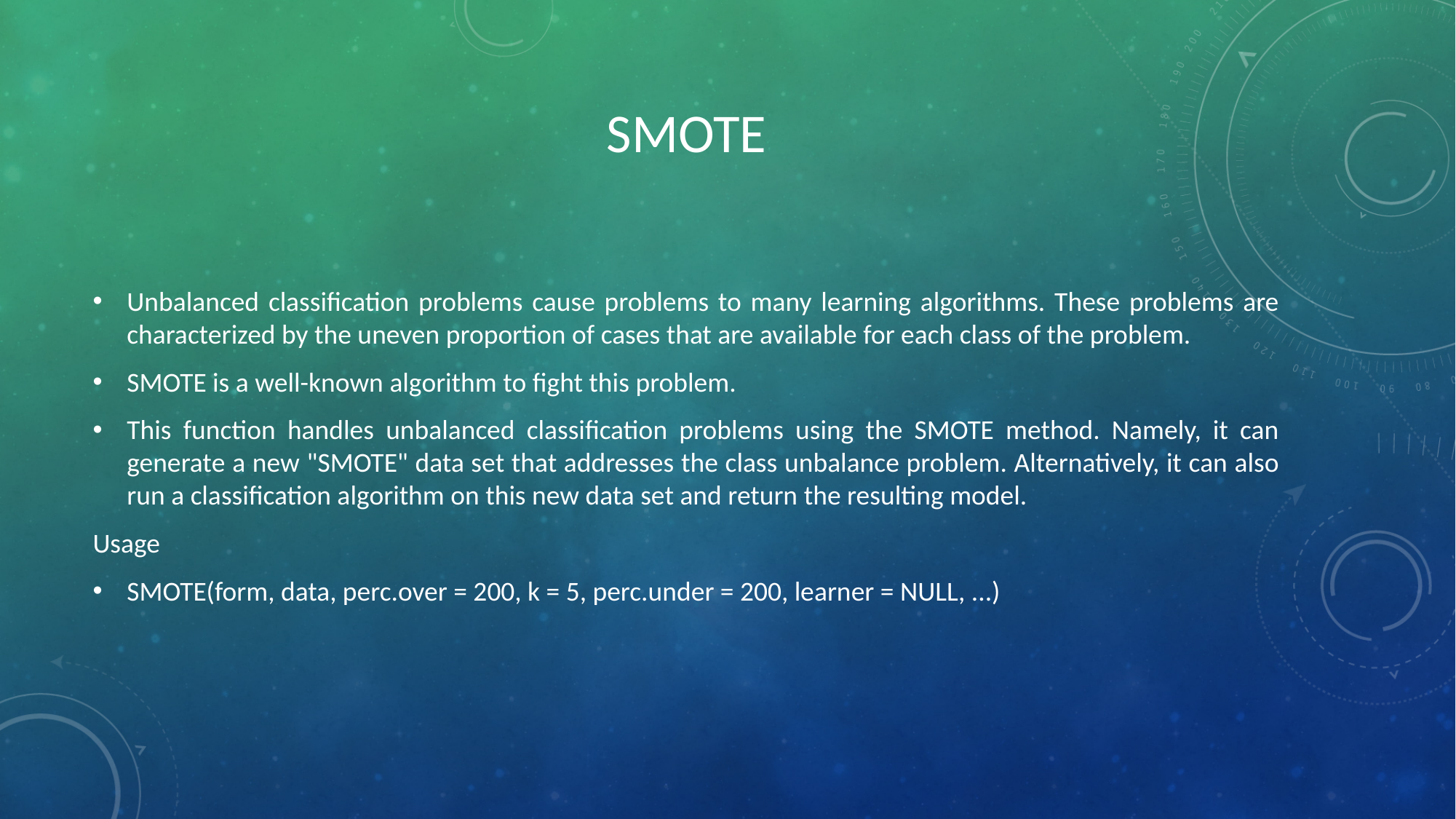

# SMOTE

Unbalanced classification problems cause problems to many learning algorithms. These problems are characterized by the uneven proportion of cases that are available for each class of the problem.
SMOTE is a well-known algorithm to fight this problem.
This function handles unbalanced classification problems using the SMOTE method. Namely, it can generate a new "SMOTE" data set that addresses the class unbalance problem. Alternatively, it can also run a classification algorithm on this new data set and return the resulting model.
Usage
SMOTE(form, data, perc.over = 200, k = 5, perc.under = 200, learner = NULL, ...)